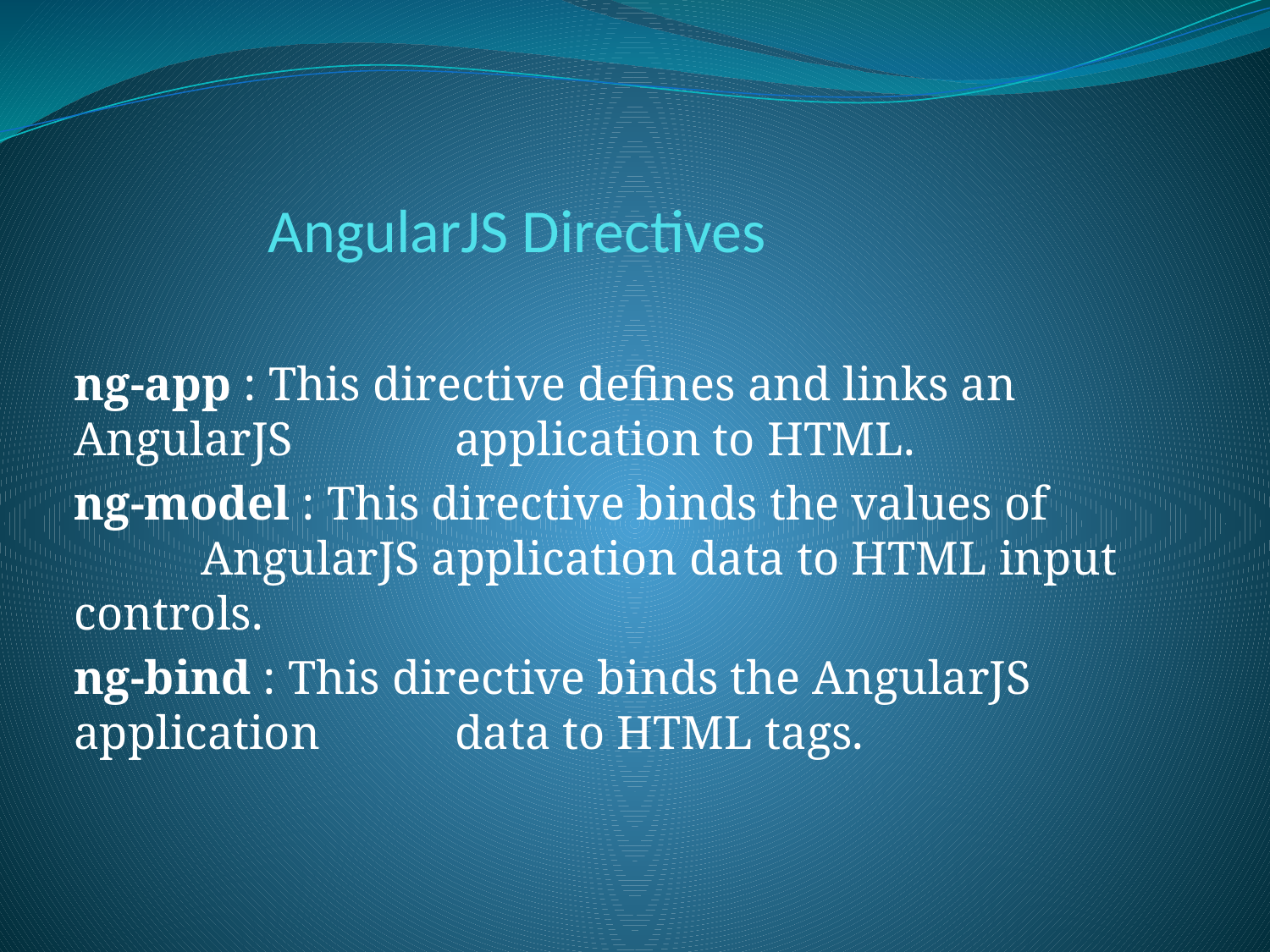

# AngularJS Directives
ng-app : This directive defines and links an AngularJS 	      	application to HTML.
ng-model : This directive binds the values of 	         		AngularJS application data to HTML input controls.
ng-bind : This directive binds the AngularJS application 	data to HTML tags.